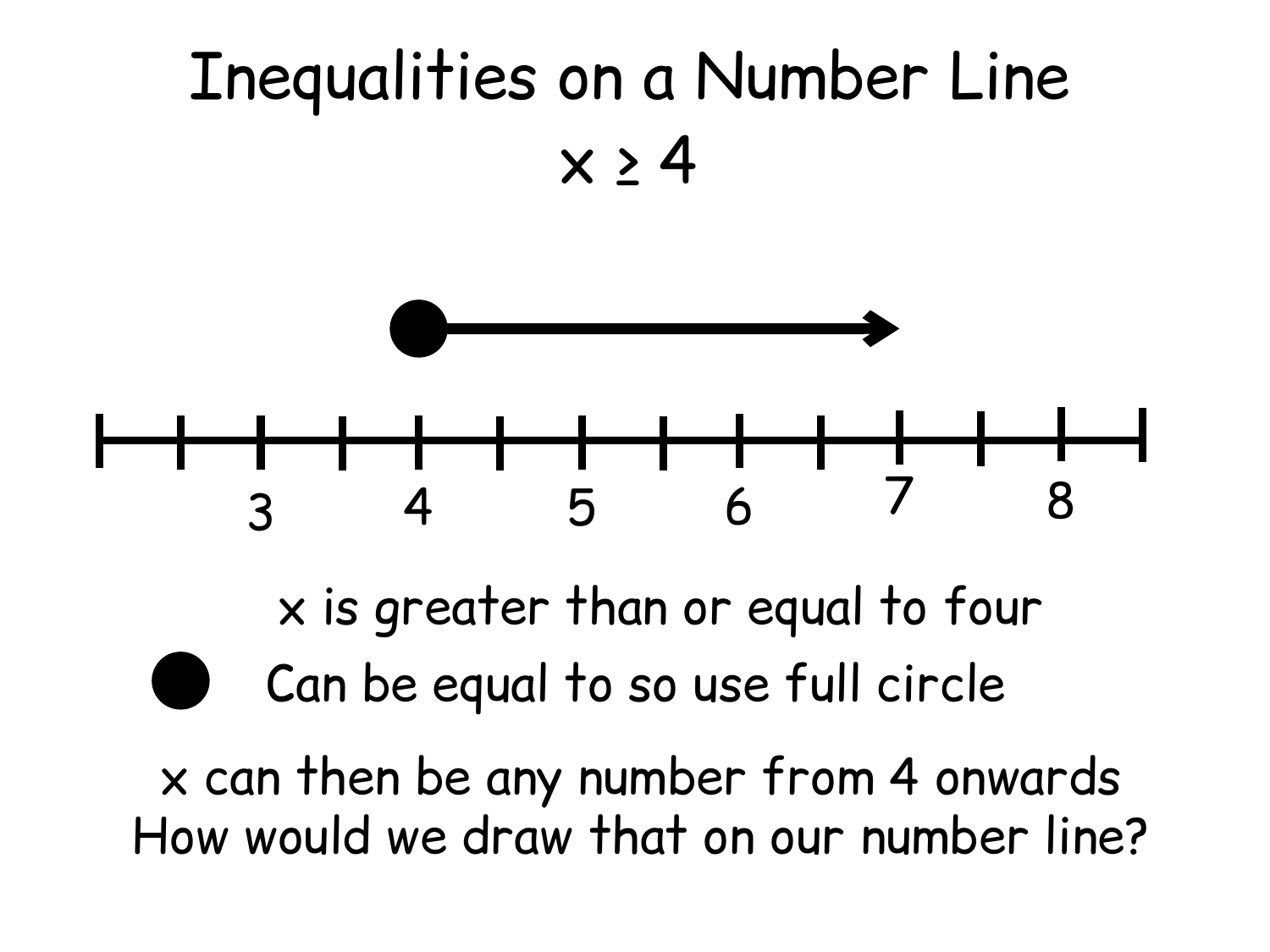

Inequalities on a Number Line
x ≥ 4

7
8
4
6
5
3
x is greater than or equal to four
Can be equal to so use full circle

x can then be any number from 4 onwards
How would we draw that on our number line?